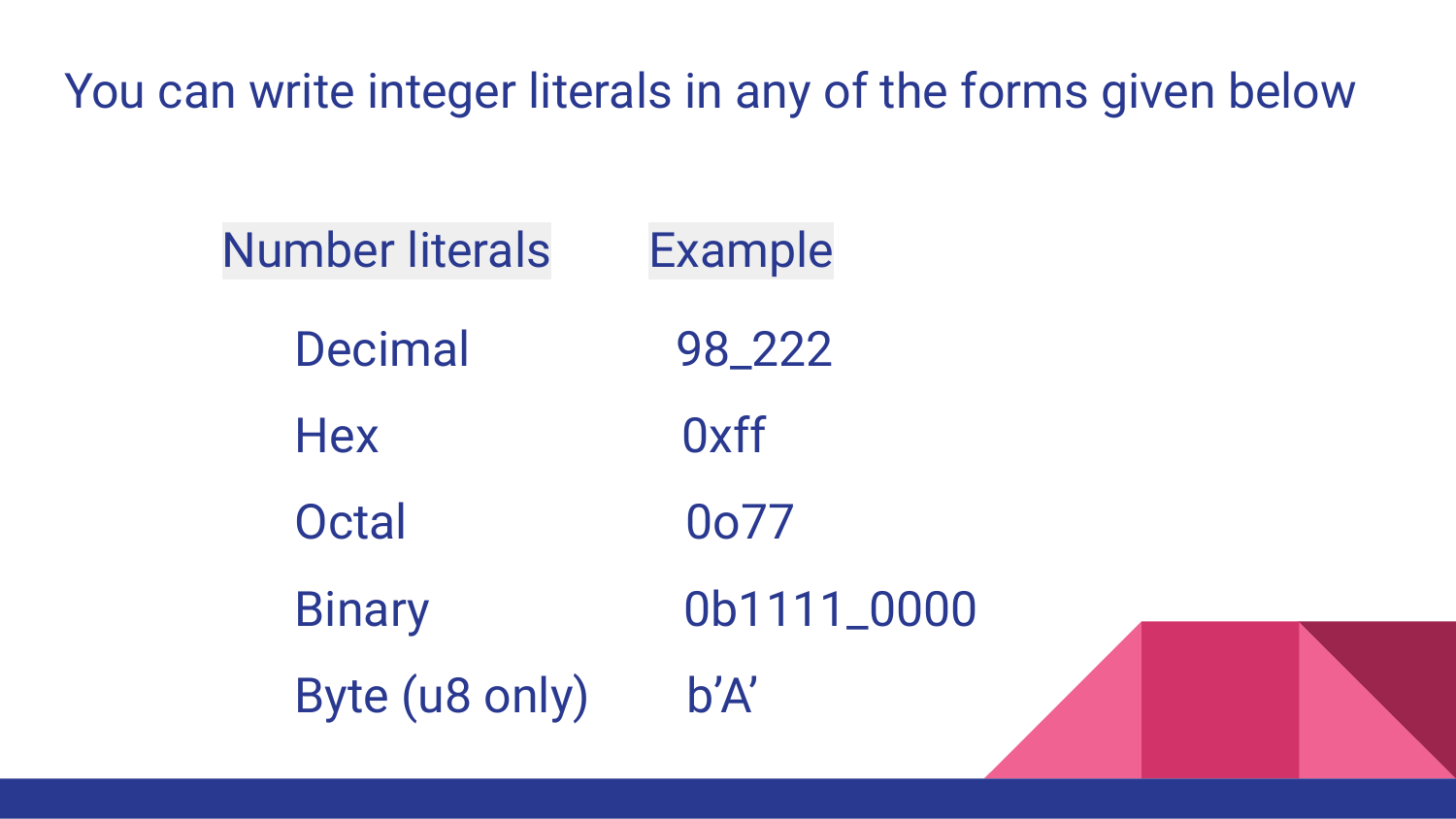

# You can write integer literals in any of the forms given below
             Number literals        Example
                   Decimal                 98_222
                   Hex                         0xff
                   Octal                       0o77
                   Binary                     0b1111_0000
                   Byte (u8 only)        b’A’